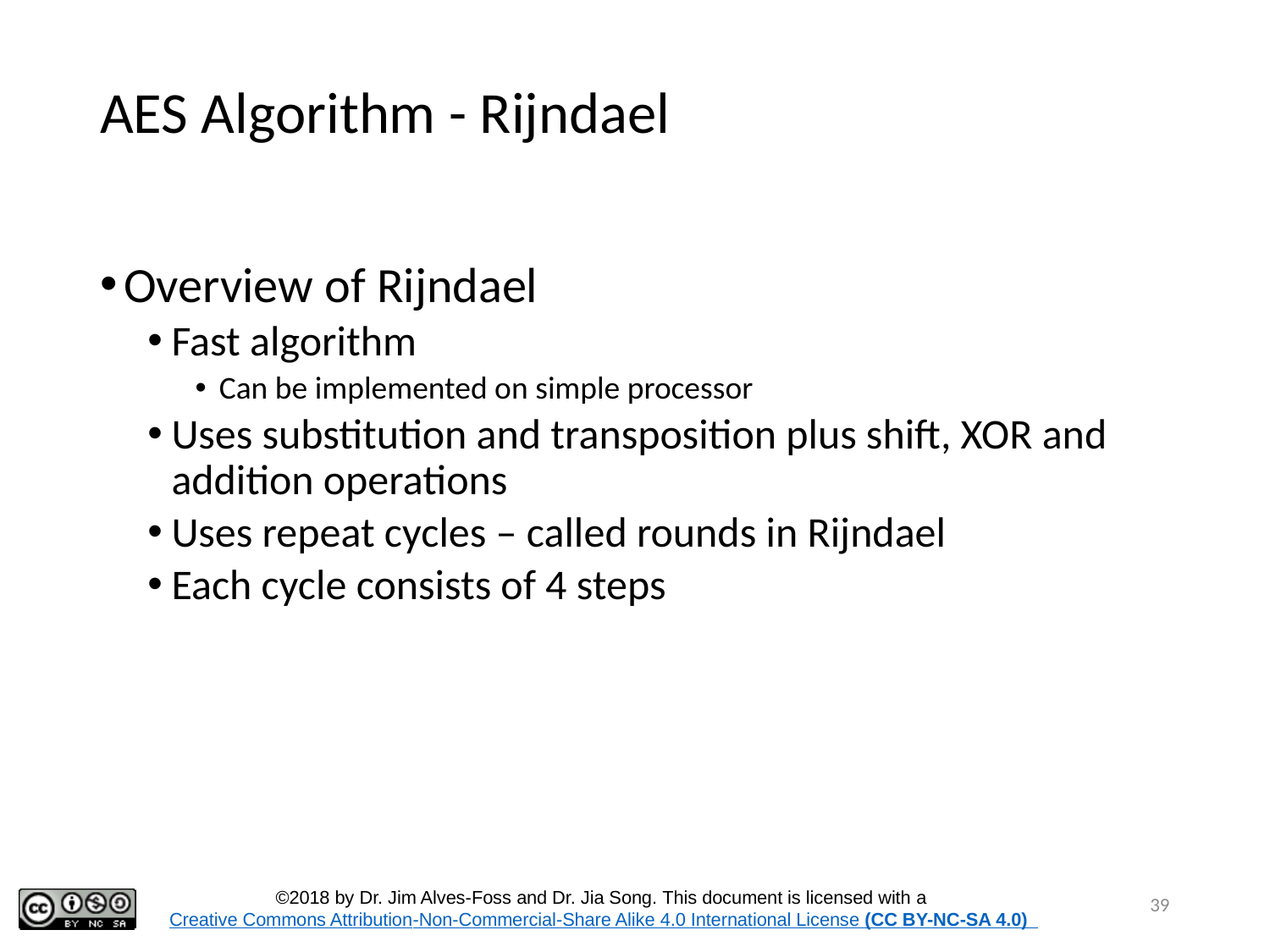

# AES Algorithm - Rijndael
Overview of Rijndael
Fast algorithm
Can be implemented on simple processor
Uses substitution and transposition plus shift, XOR and addition operations
Uses repeat cycles – called rounds in Rijndael
Each cycle consists of 4 steps

39